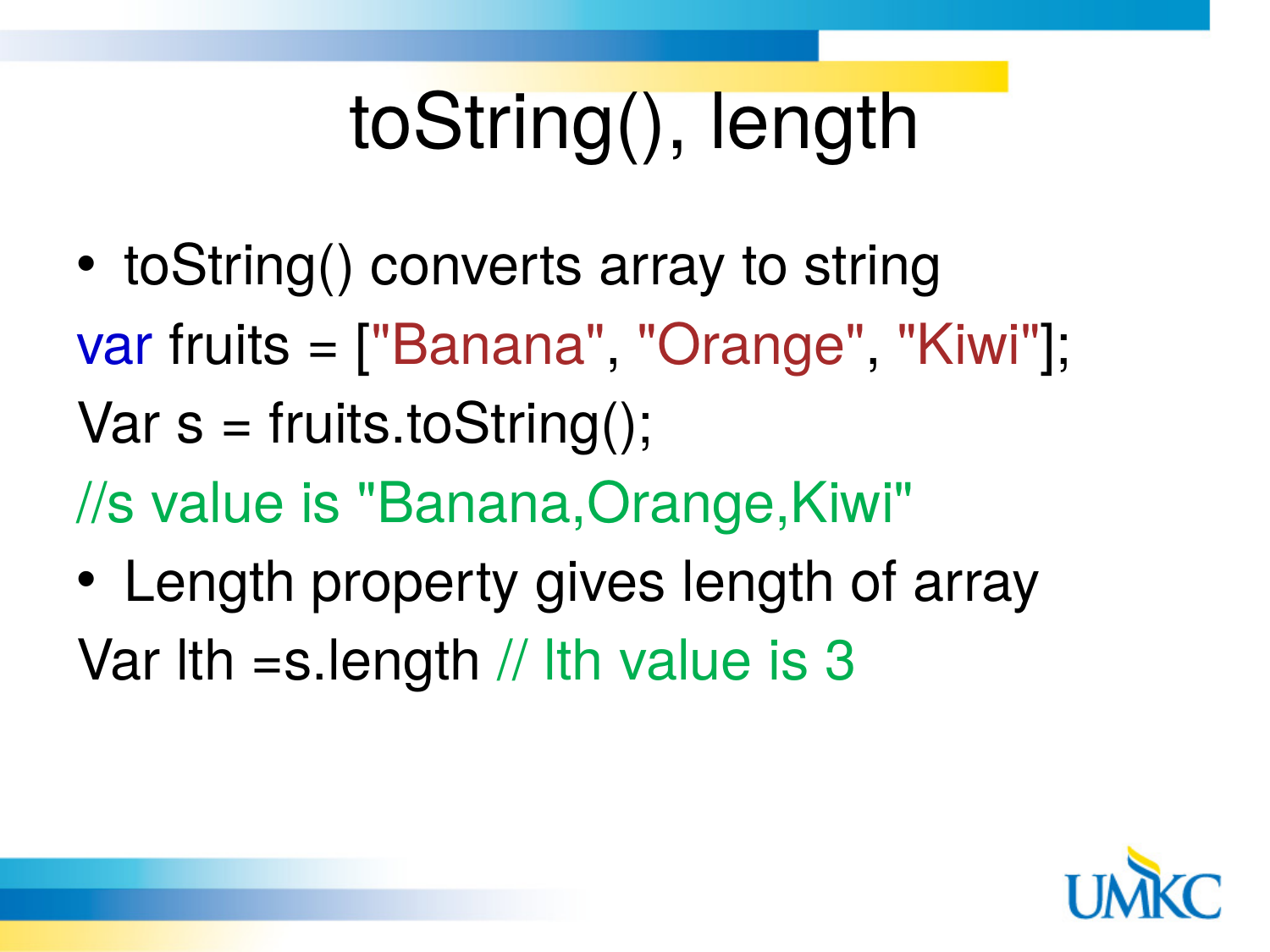

# toString(), length
toString() converts array to string
var fruits = ["Banana", "Orange", "Kiwi"];
Var s = fruits.toString();
//s value is "Banana,Orange,Kiwi"
Length property gives length of array
Var lth =s.length // lth value is 3